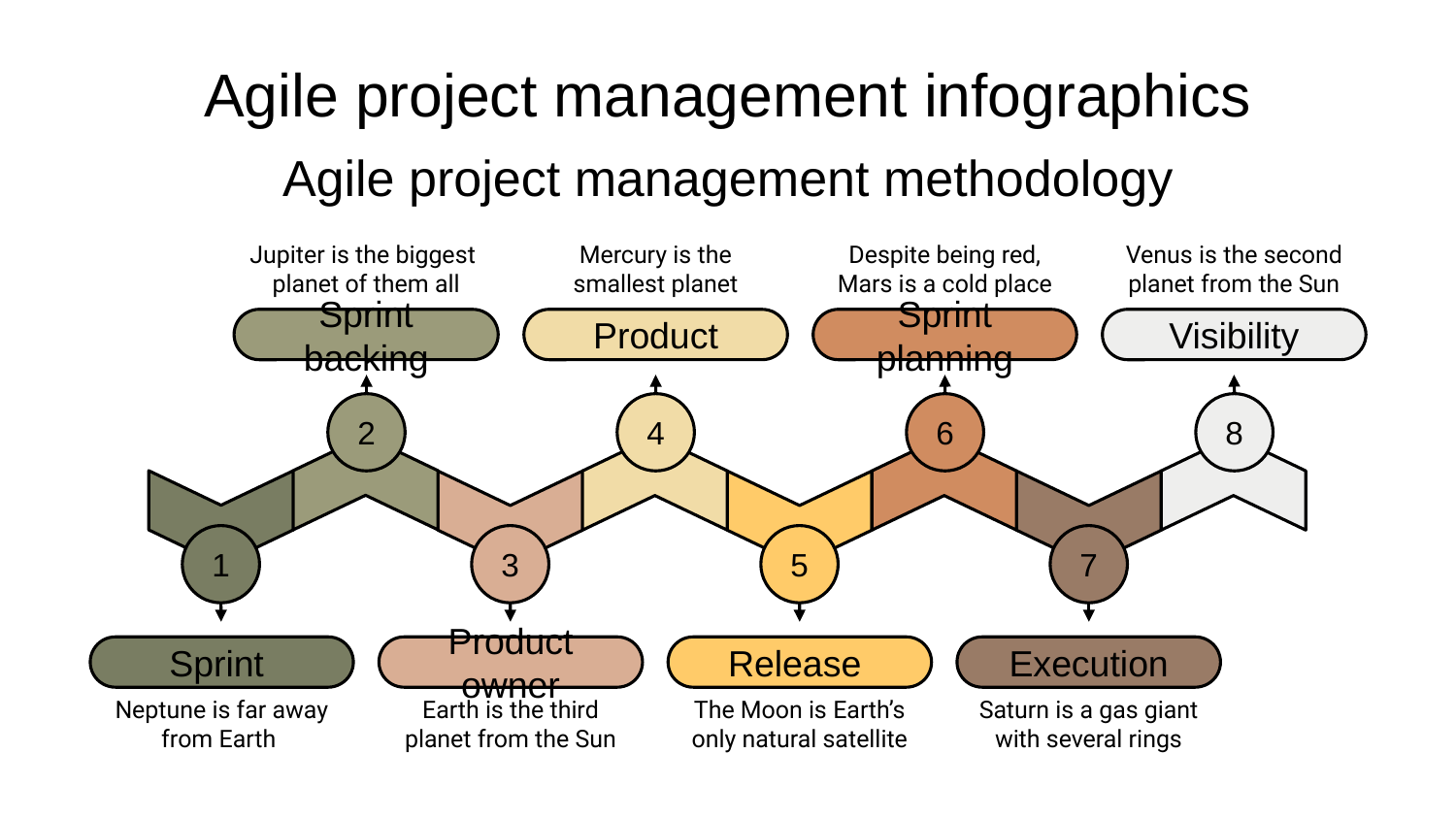

# Agile project management infographics
Agile project management methodology
Mercury is the smallest planet
Product
Despite being red, Mars is a cold place
Sprint planning
Venus is the second planet from the Sun
Visibility
Jupiter is the biggest  planet of them all
Sprint backing
2

4

6

8

1

3

5

7
Sprint
Neptune is far away from Earth
Product owner
Earth is the third planet from the Sun
Release
The Moon is Earth’s only natural satellite
Execution
Saturn is a gas giant with several rings